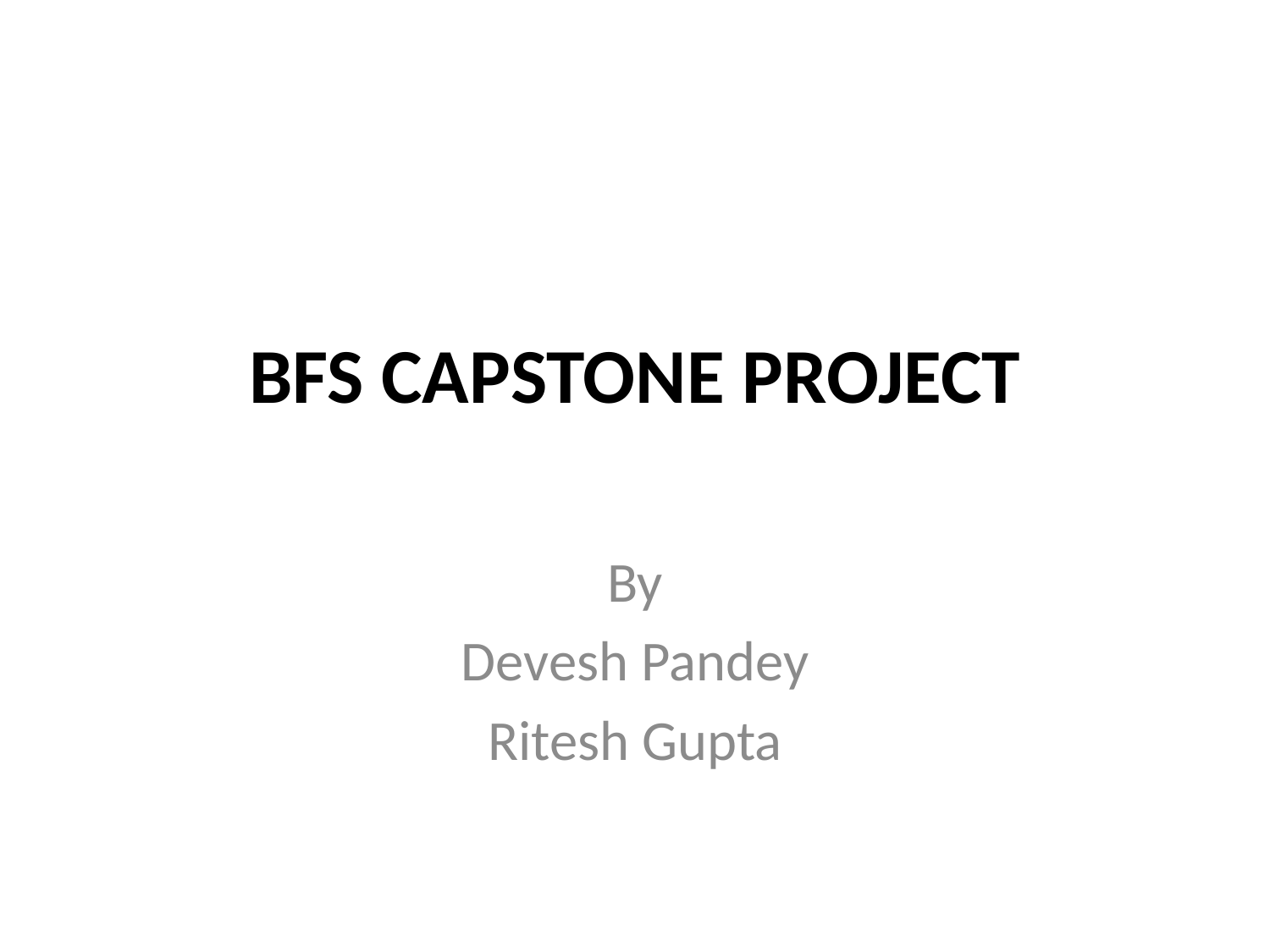

# BFS CAPSTONE PROJECT
By
Devesh Pandey
Ritesh Gupta